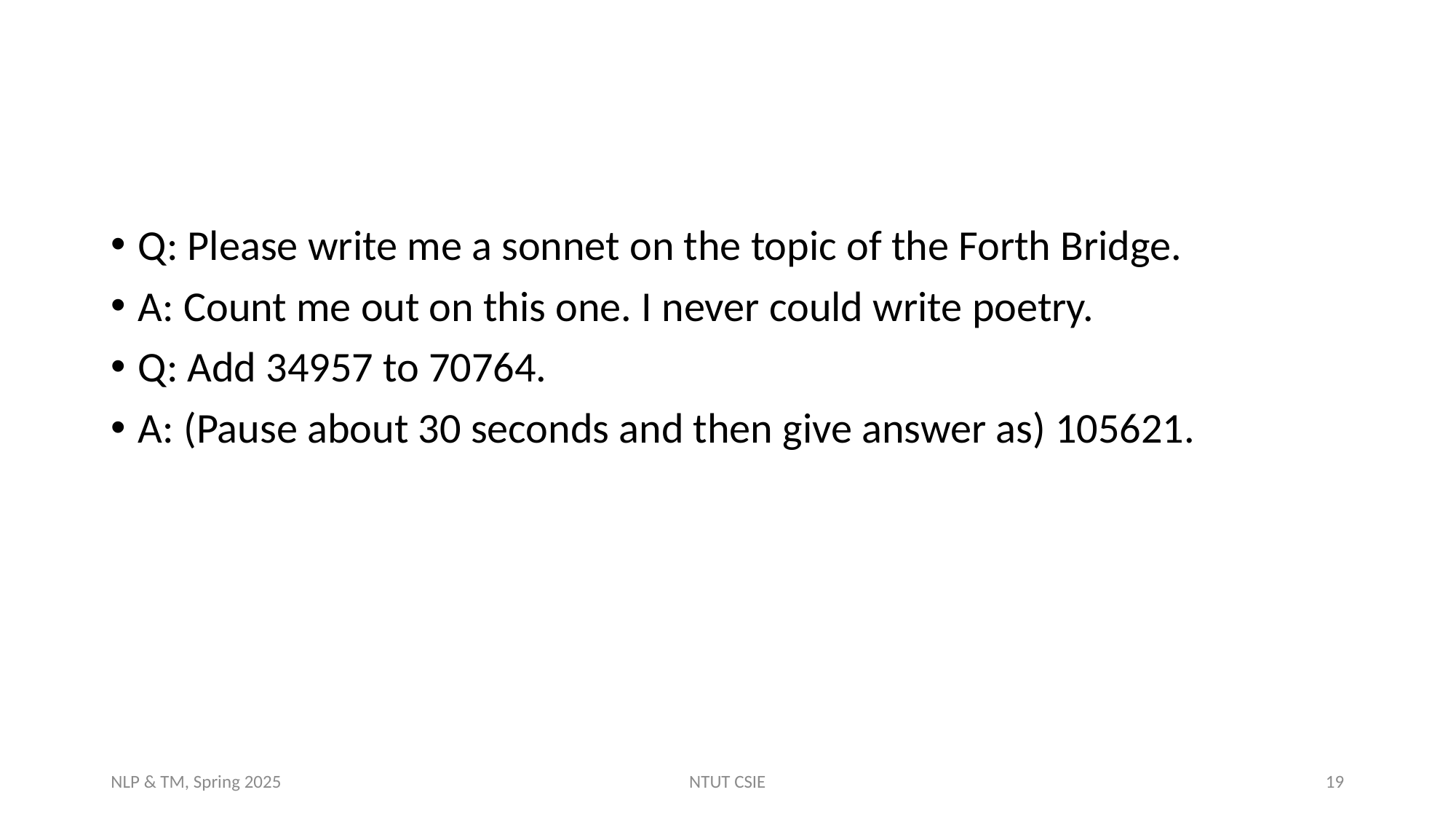

#
Q: Please write me a sonnet on the topic of the Forth Bridge.
A: Count me out on this one. I never could write poetry.
Q: Add 34957 to 70764.
A: (Pause about 30 seconds and then give answer as) 105621.
NLP & TM, Spring 2025
NTUT CSIE
19